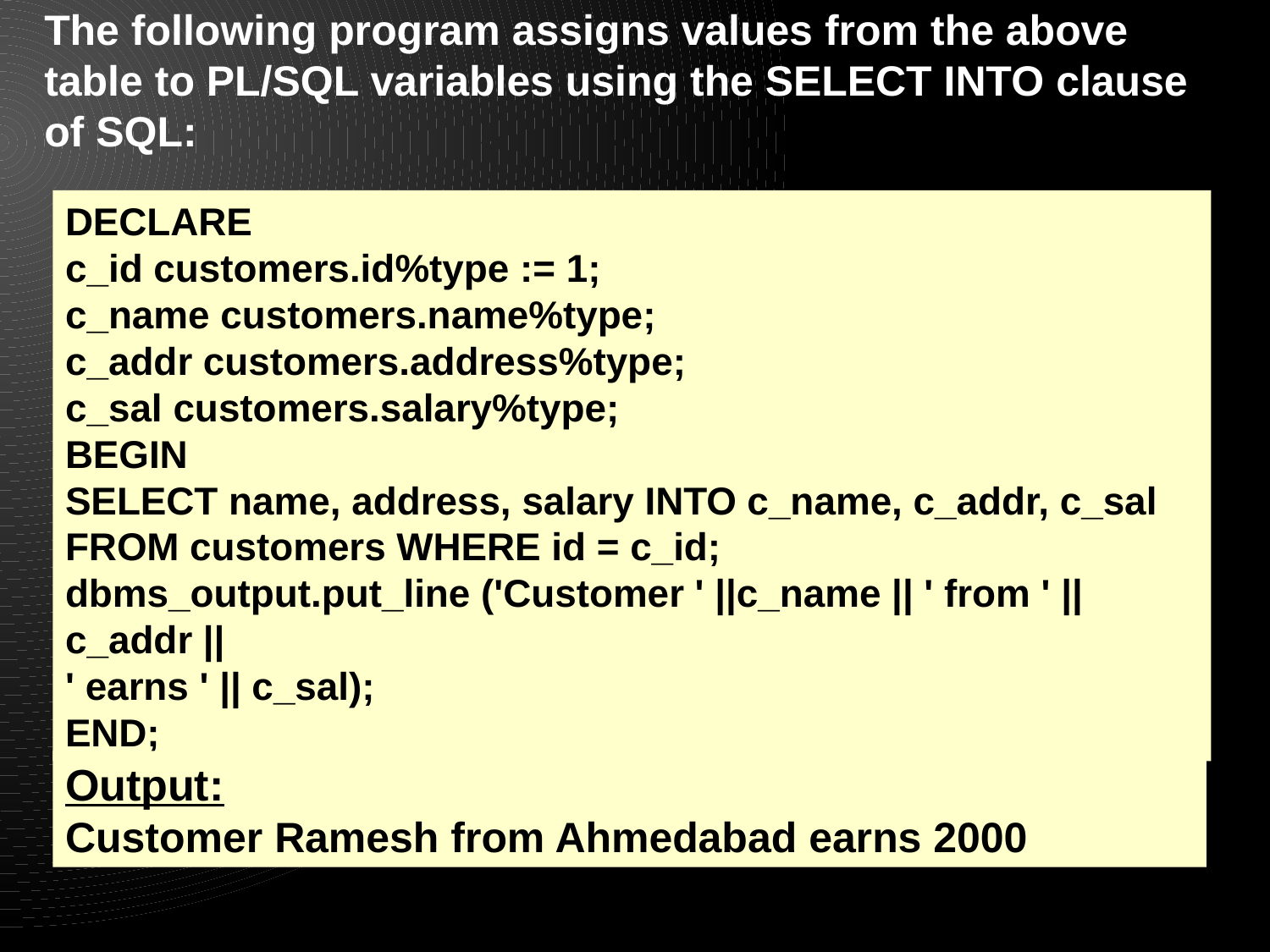

# The following program assigns values from the above table to PL/SQL variables using the SELECT INTO clause of SQL:
DECLARE
c_id customers.id%type := 1;
c_name customers.name%type;
c_addr customers.address%type;
c_sal customers.salary%type;
BEGIN
SELECT name, address, salary INTO c_name, c_addr, c_sal
FROM customers WHERE id = c_id;
dbms_output.put_line ('Customer ' ||c_name || ' from ' || c_addr ||
' earns ' || c_sal);
END;
Output:
Customer Ramesh from Ahmedabad earns 2000